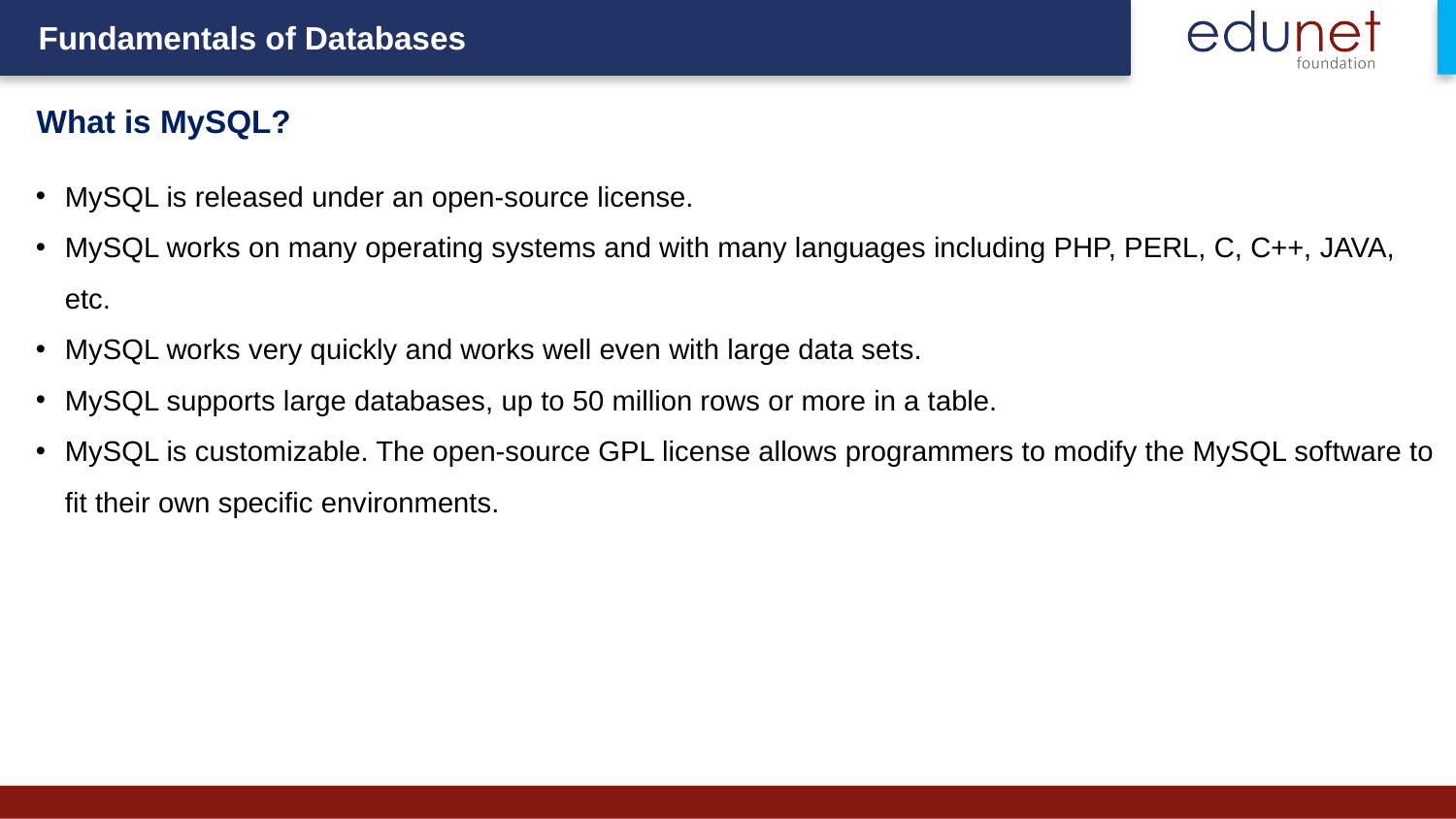

# What is MySQL?
MySQL is released under an open-source license.
MySQL works on many operating systems and with many languages including PHP, PERL, C, C++, JAVA, etc.
MySQL works very quickly and works well even with large data sets.
MySQL supports large databases, up to 50 million rows or more in a table.
MySQL is customizable. The open-source GPL license allows programmers to modify the MySQL software to fit their own specific environments.